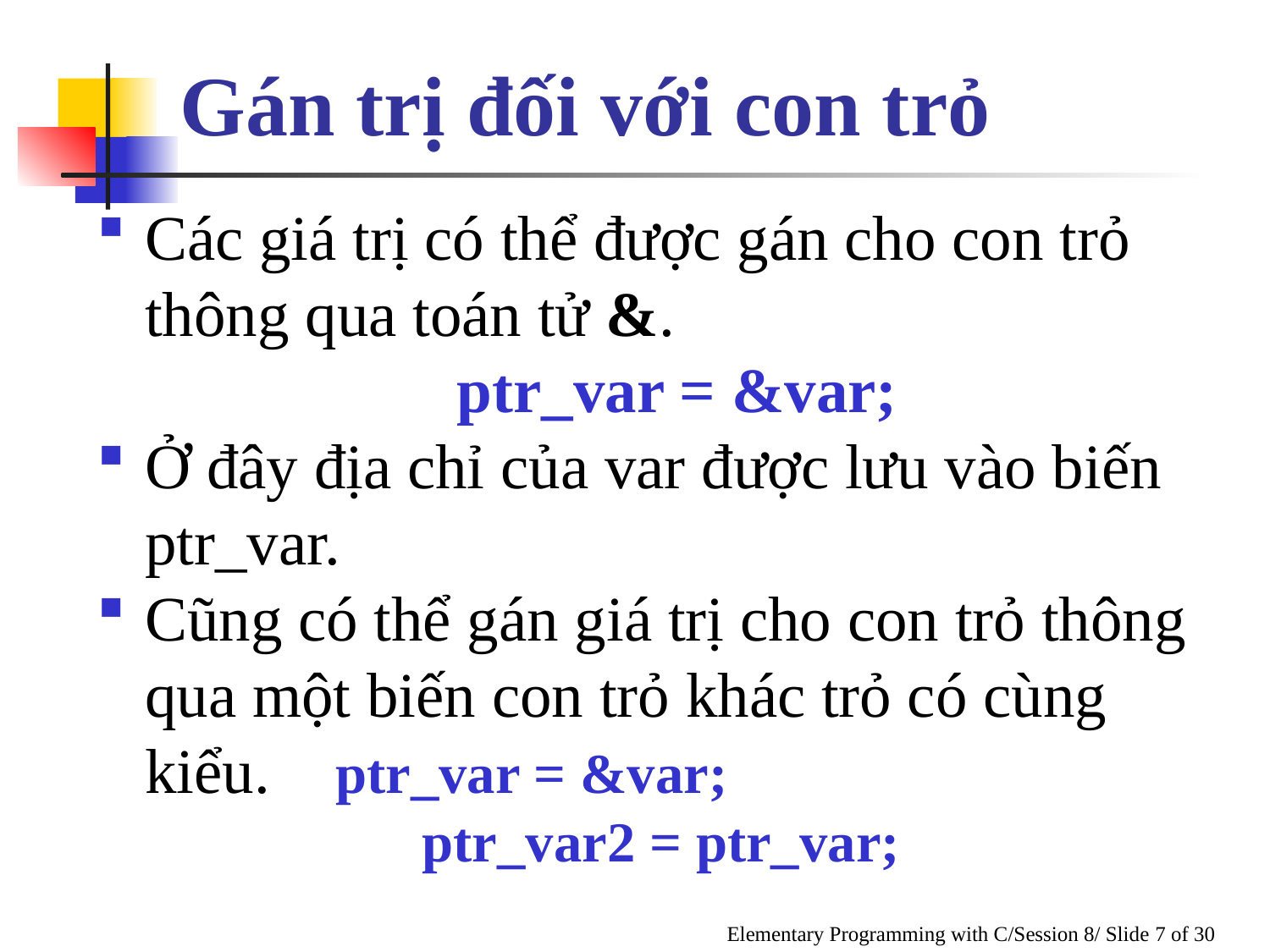

Gán trị đối với con trỏ
Các giá trị có thể được gán cho con trỏ thông qua toán tử &.
	ptr_var = &var;
Ở đây địa chỉ của var được lưu vào biến ptr_var.
Cũng có thể gán giá trị cho con trỏ thông qua một biến con trỏ khác trỏ có cùng  kiểu.	    ptr_var = &var;
ptr_var2 = ptr_var;
Elementary Programming with C/Session 8/ Slide 7 of 30